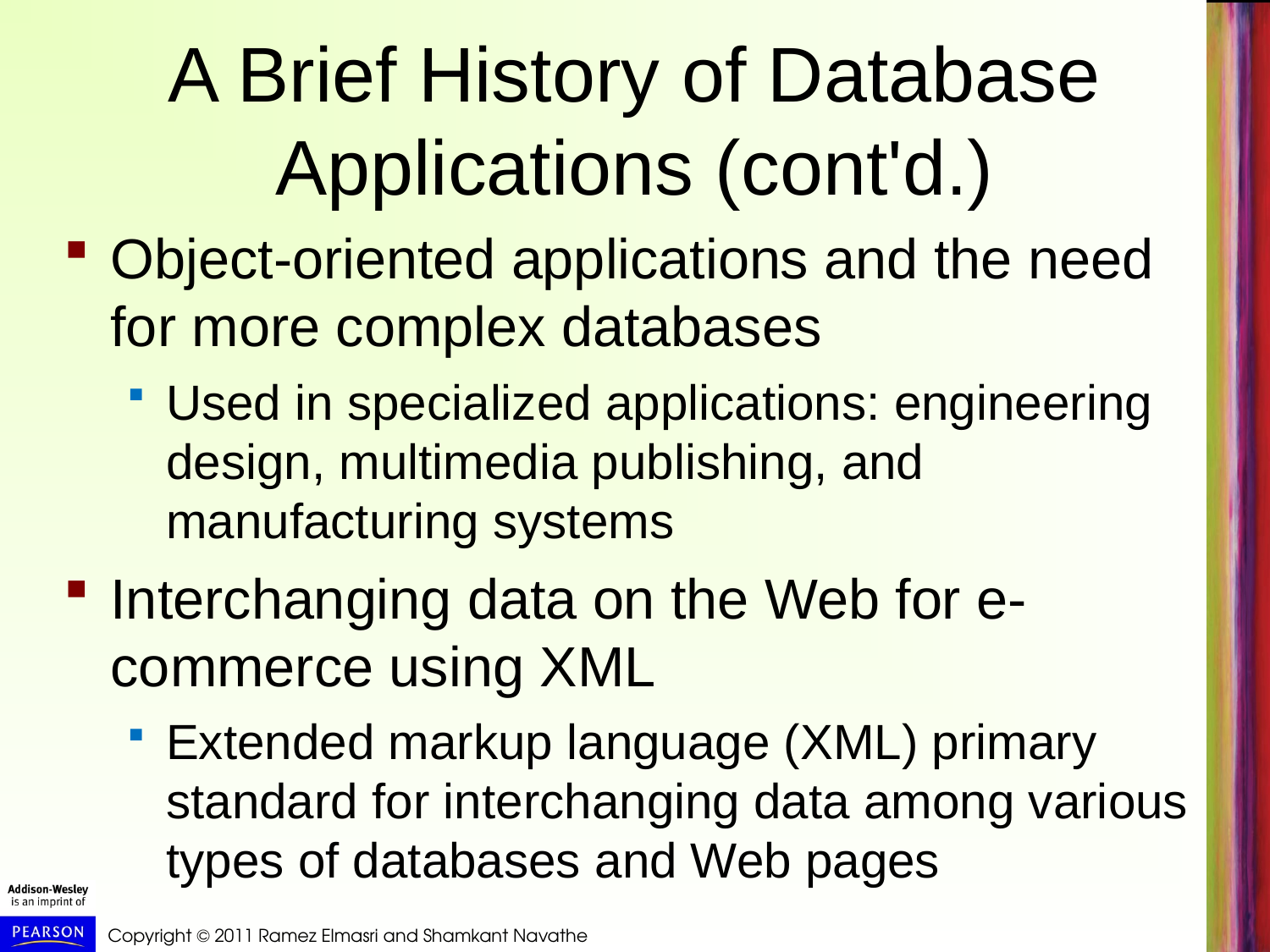

A Brief History of Database Applications (cont'd.)
Object-oriented applications and the need for more complex databases
Used in specialized applications: engineering design, multimedia publishing, and manufacturing systems
Interchanging data on the Web for e-commerce using XML
Extended markup language (XML) primary standard for interchanging data among various types of databases and Web pages